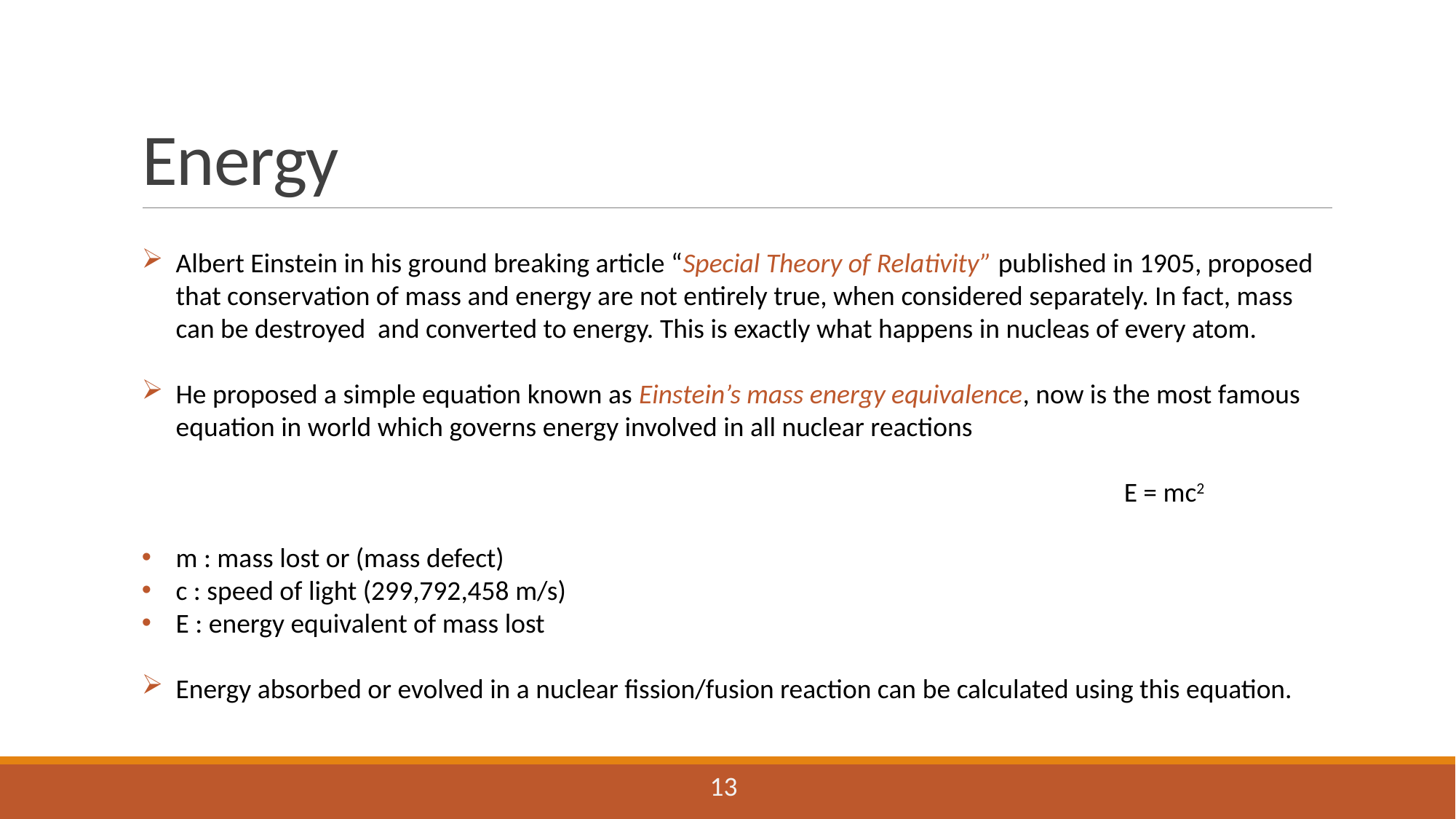

# Energy
Albert Einstein in his ground breaking article “Special Theory of Relativity” published in 1905, proposed that conservation of mass and energy are not entirely true, when considered separately. In fact, mass can be destroyed  and converted to energy. This is exactly what happens in nucleas of every atom.

He proposed a simple equation known as Einstein’s mass energy equivalence, now is the most famous equation in world which governs energy involved in all nuclear reactions

									E = mc2

m : mass lost or (mass defect)
c : speed of light (299,792,458 m/s)
E : energy equivalent of mass lost

Energy absorbed or evolved in a nuclear fission/fusion reaction can be calculated using this equation.
13